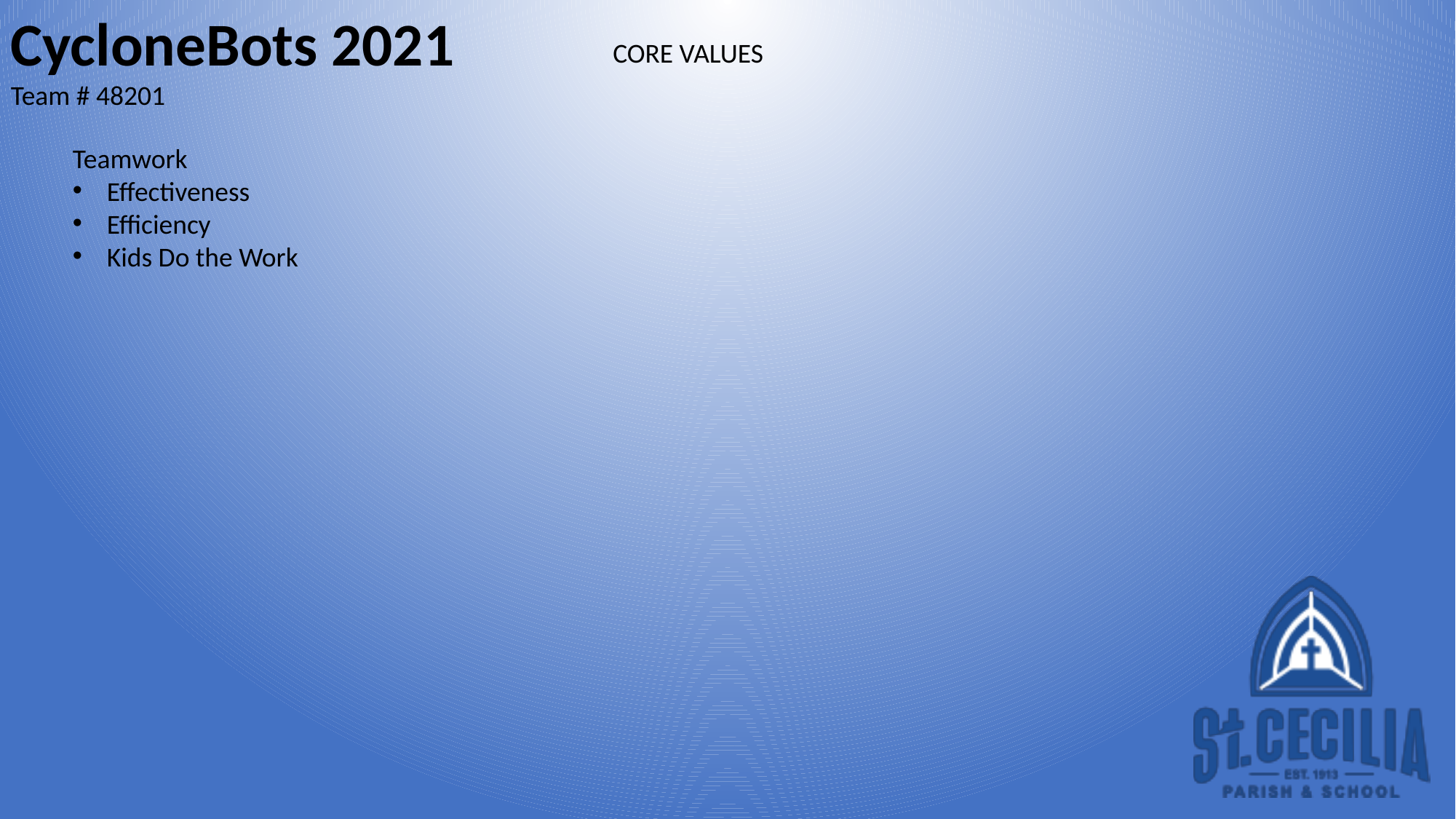

CORE VALUES
Teamwork
Effectiveness
Efficiency
Kids Do the Work